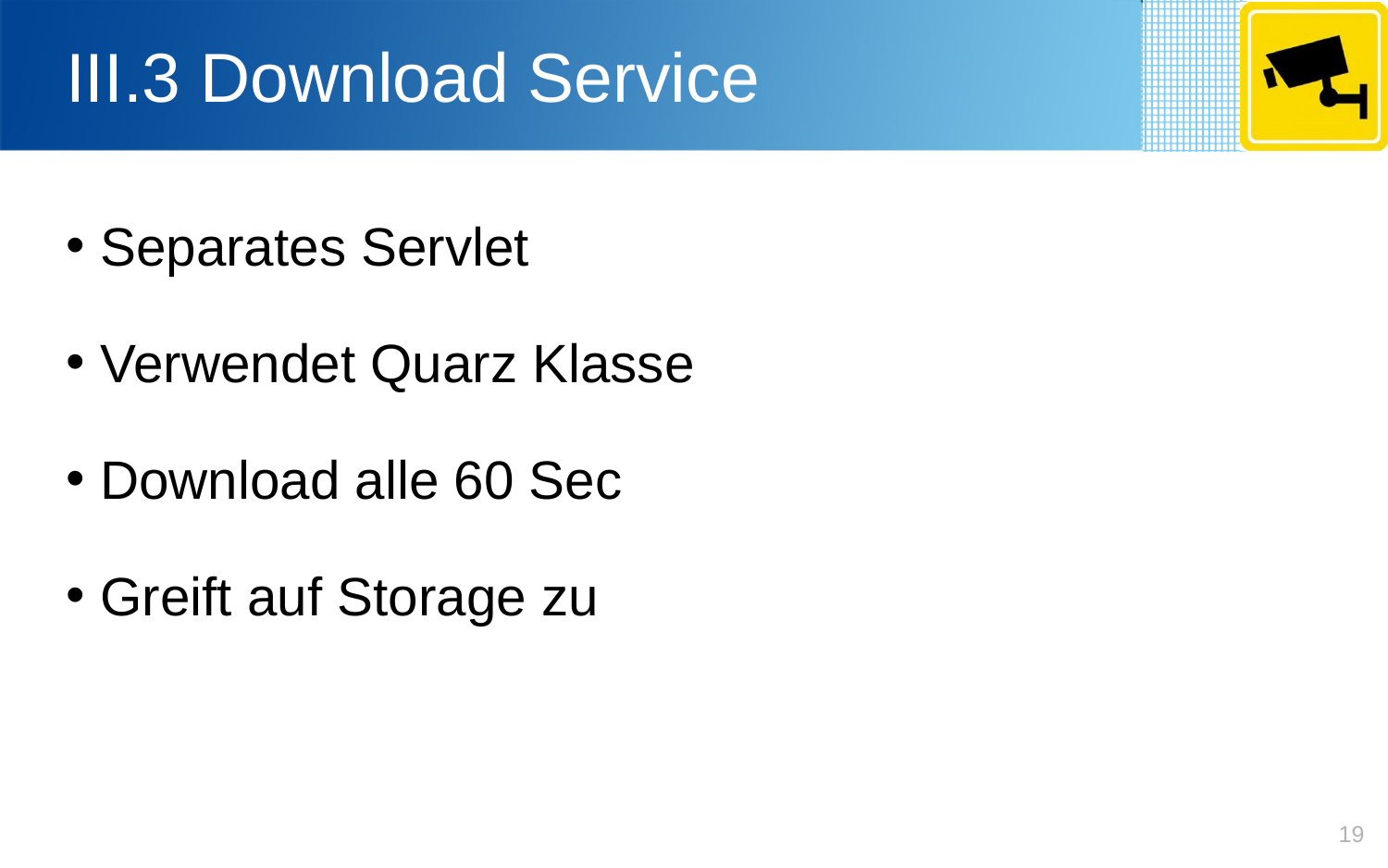

# III.3 Download Service
Separates Servlet
Verwendet Quarz Klasse
Download alle 60 Sec
Greift auf Storage zu
19